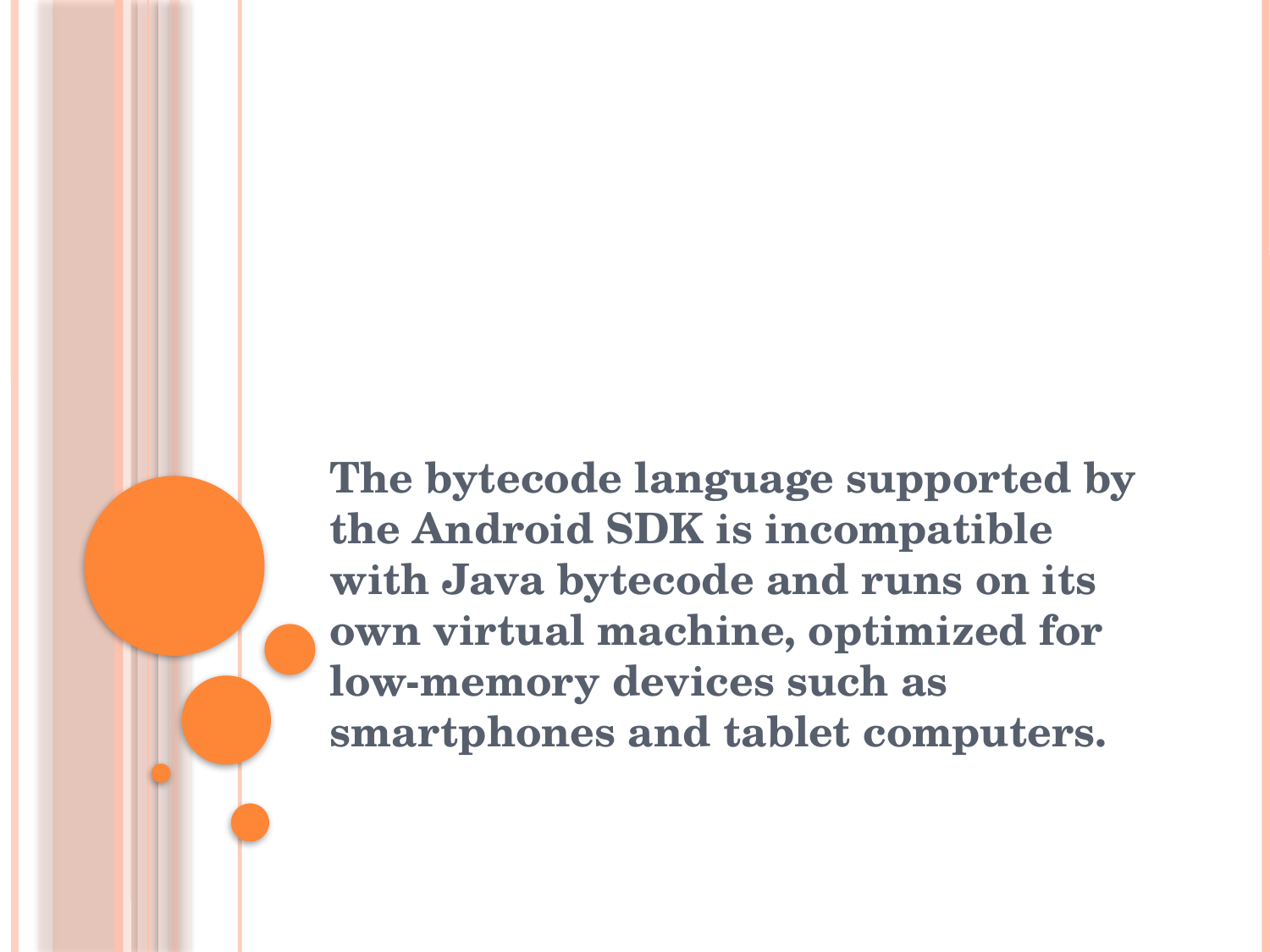

#
The bytecode language supported by the Android SDK is incompatible with Java bytecode and runs on its own virtual machine, optimized for low-memory devices such as smartphones and tablet computers.